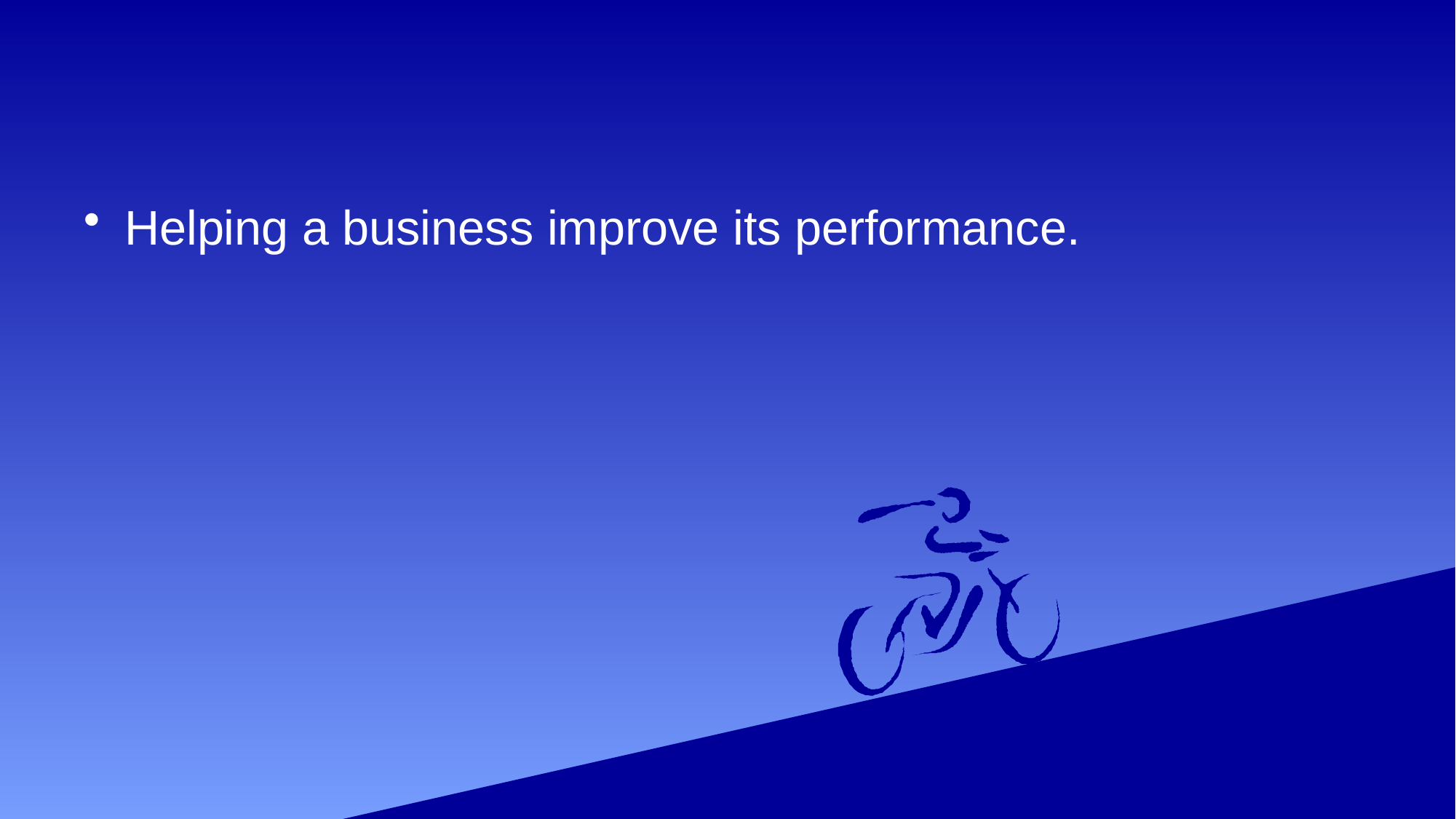

#
Helping a business improve its performance.